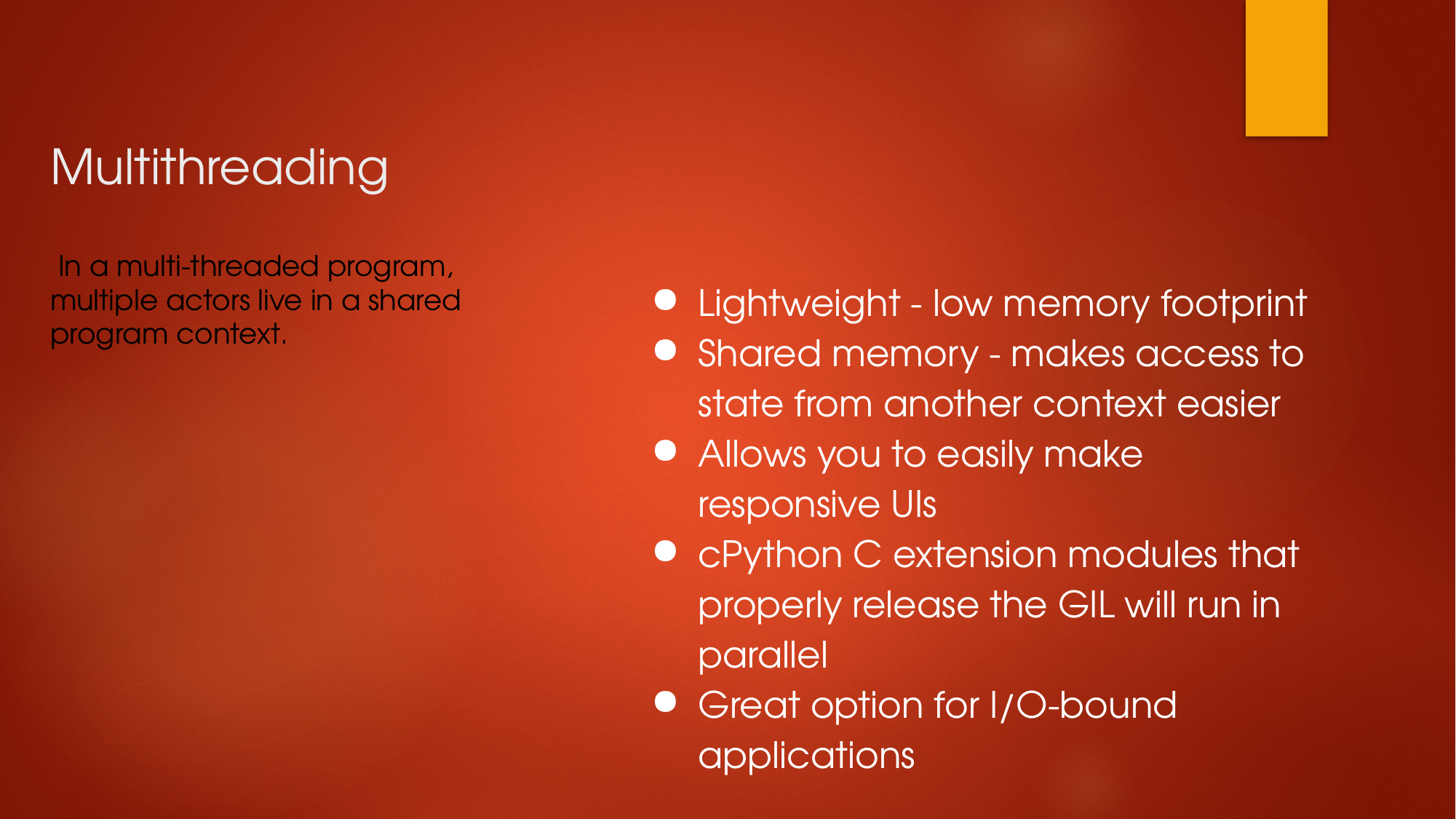

# Multithreading
 In a multi-threaded program, multiple actors live in a shared program context.
Lightweight - low memory footprint
Shared memory - makes access to state from another context easier
Allows you to easily make responsive UIs
cPython C extension modules that properly release the GIL will run in parallel
Great option for I/O-bound applications